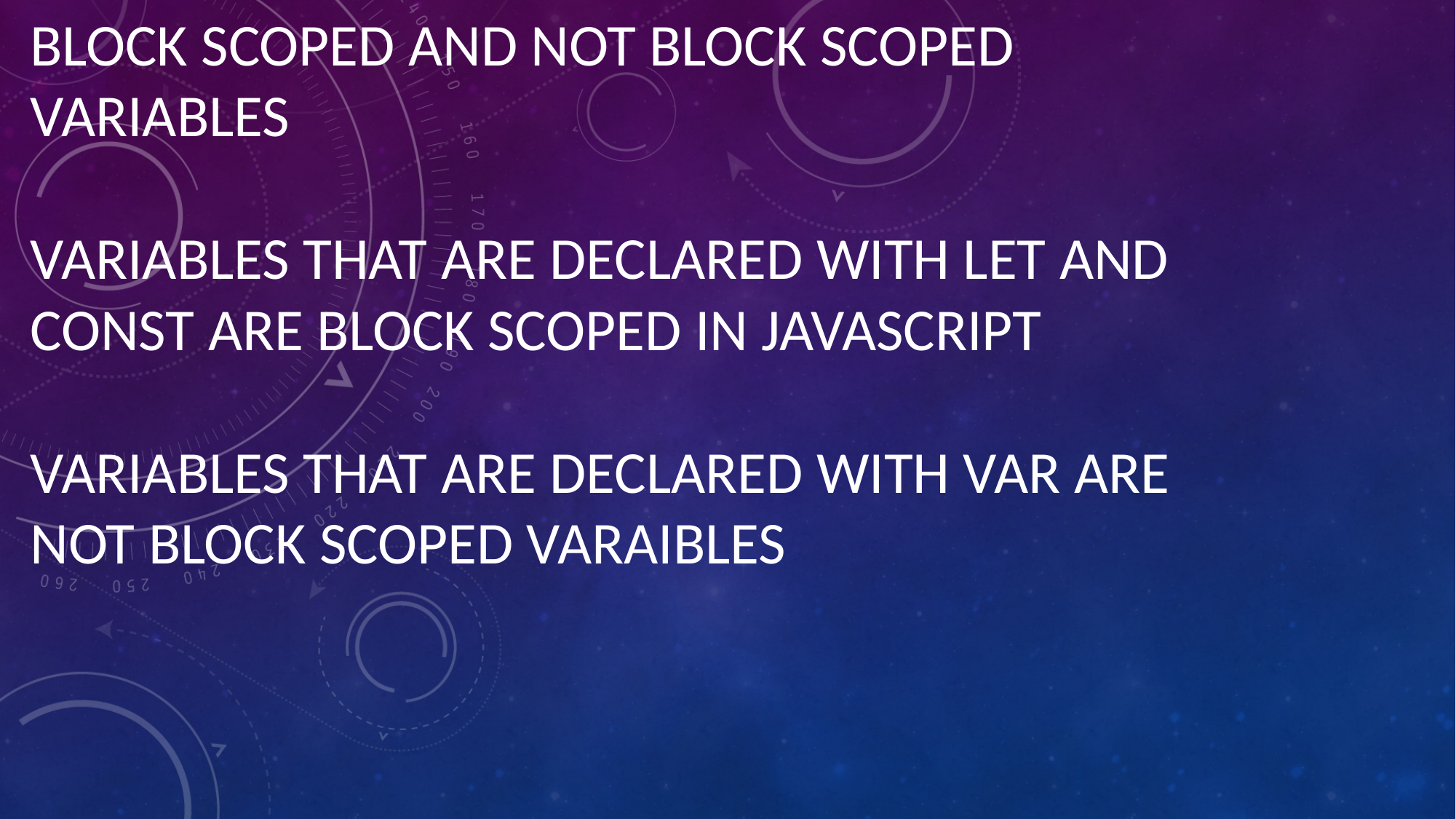

# Block scoped and not block scoped variables Variables that are declared with let and const are block scoped in javascript variables that are declared with var are not block scoped varaibles